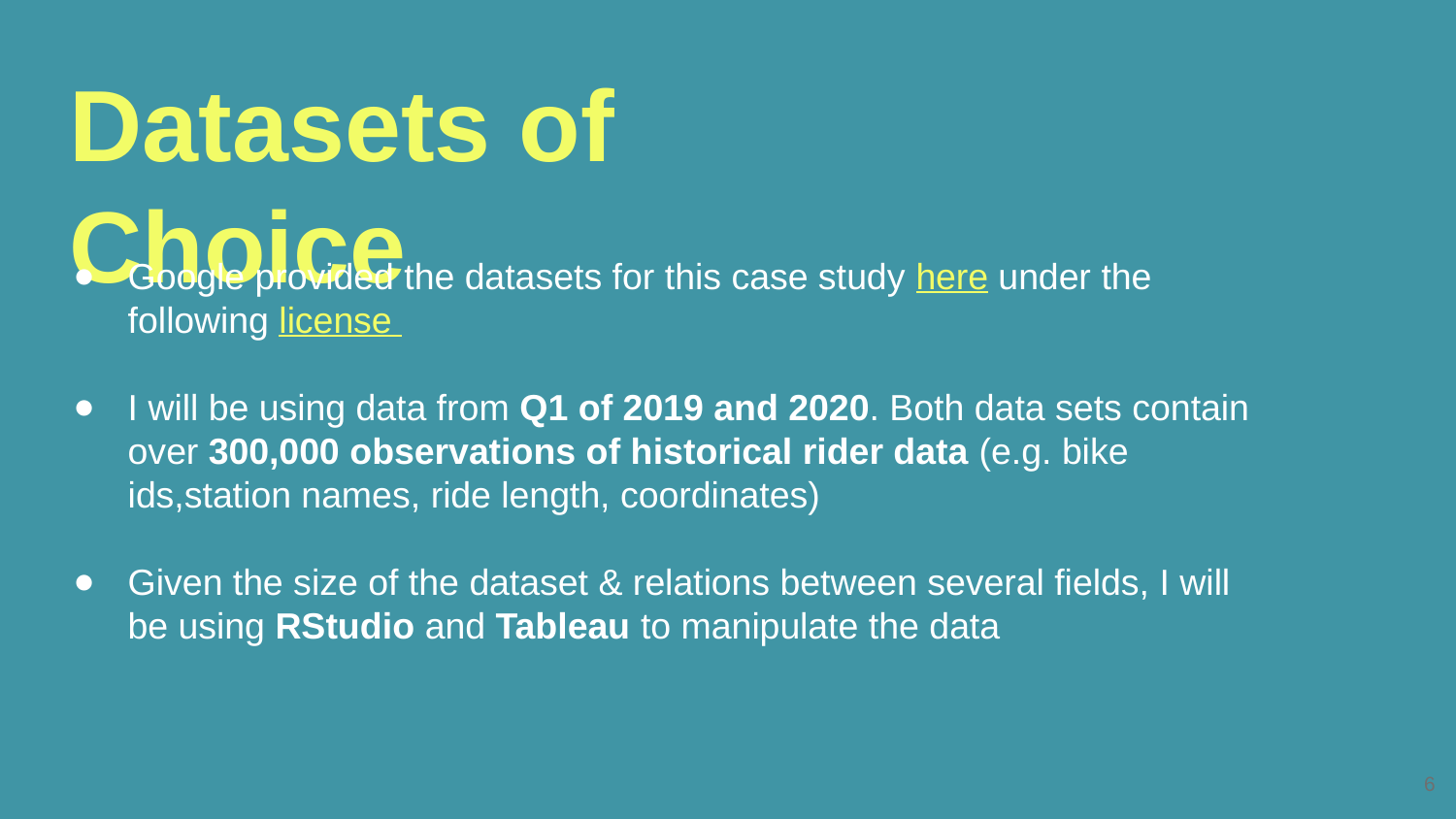

# Datasets of Choice
Google provided the datasets for this case study here under the following license

I will be using data from Q1 of 2019 and 2020. Both data sets contain over 300,000 observations of historical rider data (e.g. bike ids,station names, ride length, coordinates)

Given the size of the dataset & relations between several fields, I will be using RStudio and Tableau to manipulate the data
6